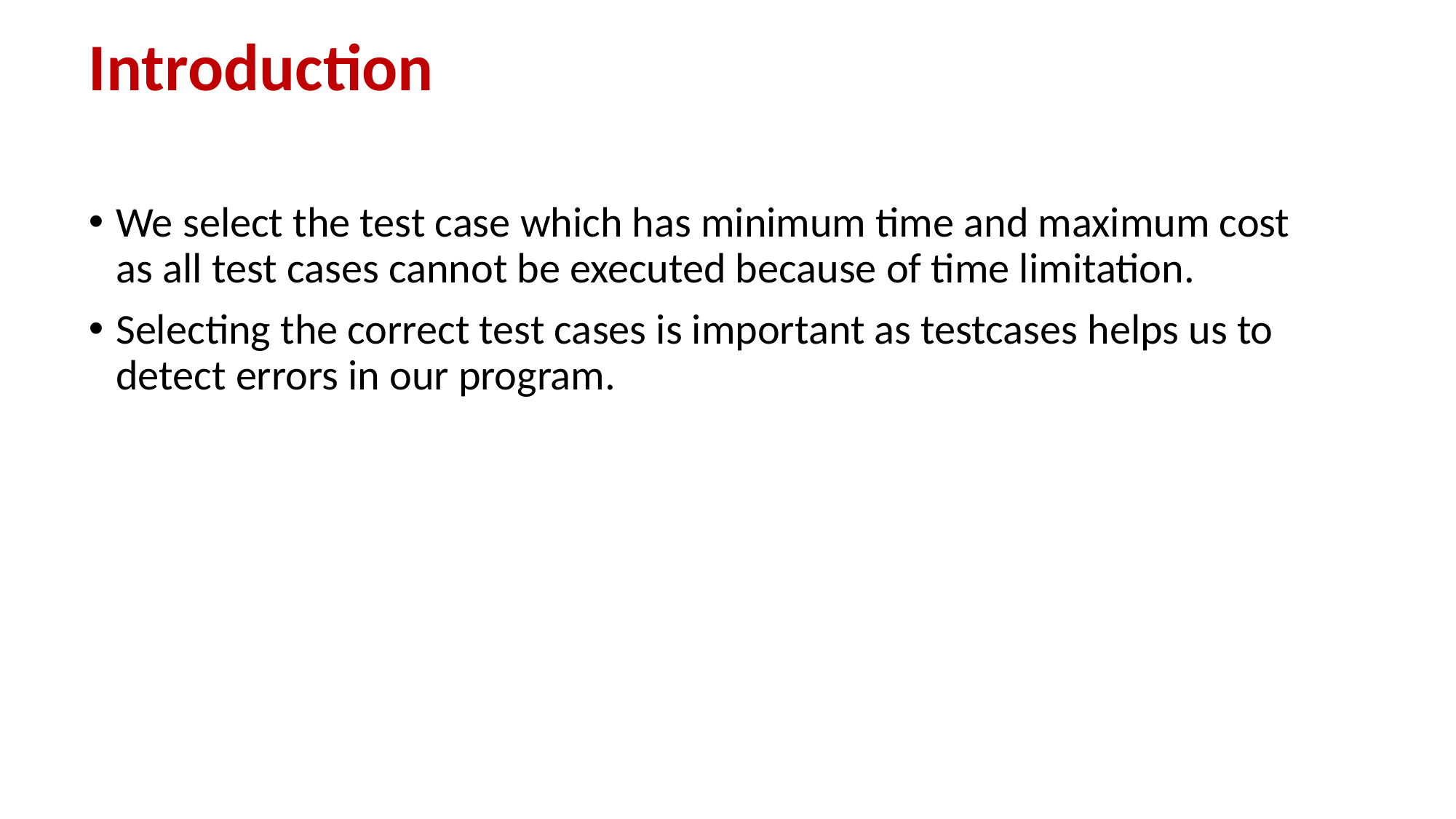

# Introduction
We select the test case which has minimum time and maximum cost as all test cases cannot be executed because of time limitation.
Selecting the correct test cases is important as testcases helps us to detect errors in our program.